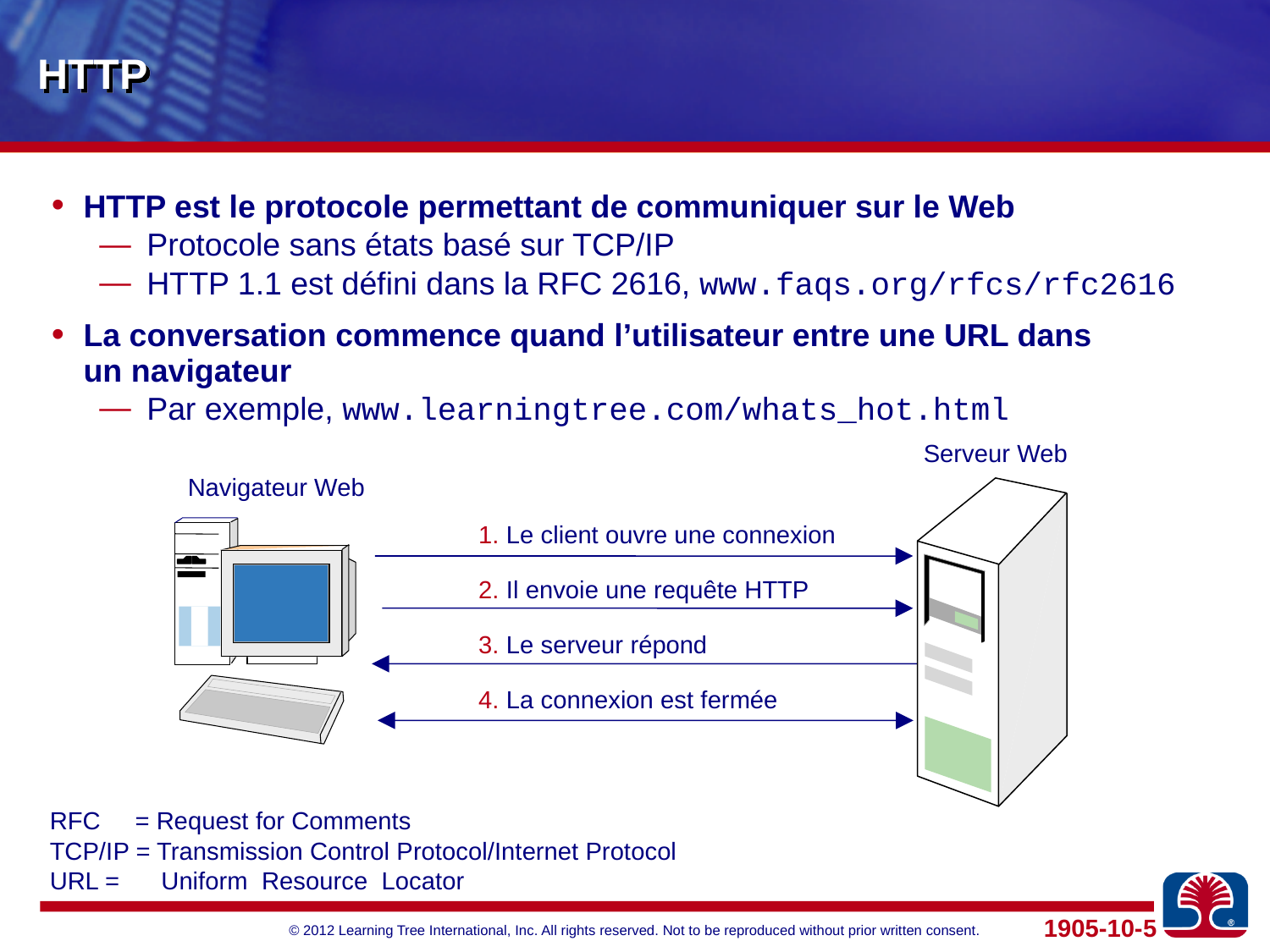

# HTTP
HTTP est le protocole permettant de communiquer sur le Web
Protocole sans états basé sur TCP/IP
HTTP 1.1 est défini dans la RFC 2616, www.faqs.org/rfcs/rfc2616
La conversation commence quand l’utilisateur entre une URL dans
un navigateur
Par exemple, www.learningtree.com/whats_hot.html
Serveur Web
Navigateur Web

1. Le client ouvre une connexion

2. Il envoie une requête HTTP

3. Le serveur répond

4. La connexion est fermée

RFC     = Request for Comments
TCP/IP = Transmission Control Protocol/Internet Protocol
URL =      Uniform  Resource  Locator